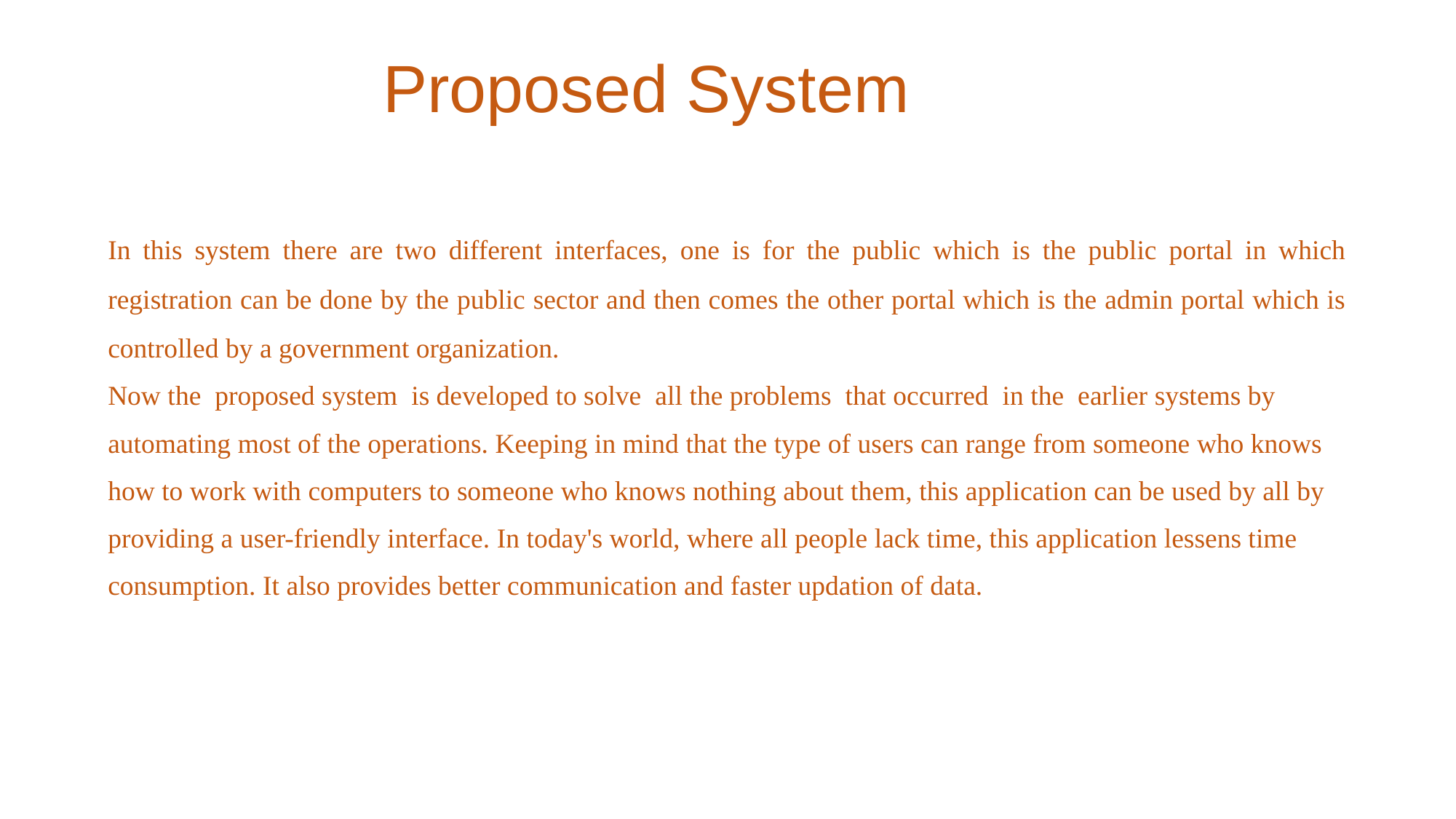

Proposed System
In this system there are two different interfaces, one is for the public which is the public portal in which registration can be done by the public sector and then comes the other portal which is the admin portal which is controlled by a government organization.
Now the  proposed system  is developed to solve  all the problems  that occurred  in the  earlier systems by automating most of the operations. Keeping in mind that the type of users can range from someone who knows how to work with computers to someone who knows nothing about them, this application can be used by all by providing a user-friendly interface. In today's world, where all people lack time, this application lessens time consumption. It also provides better communication and faster updation of data.